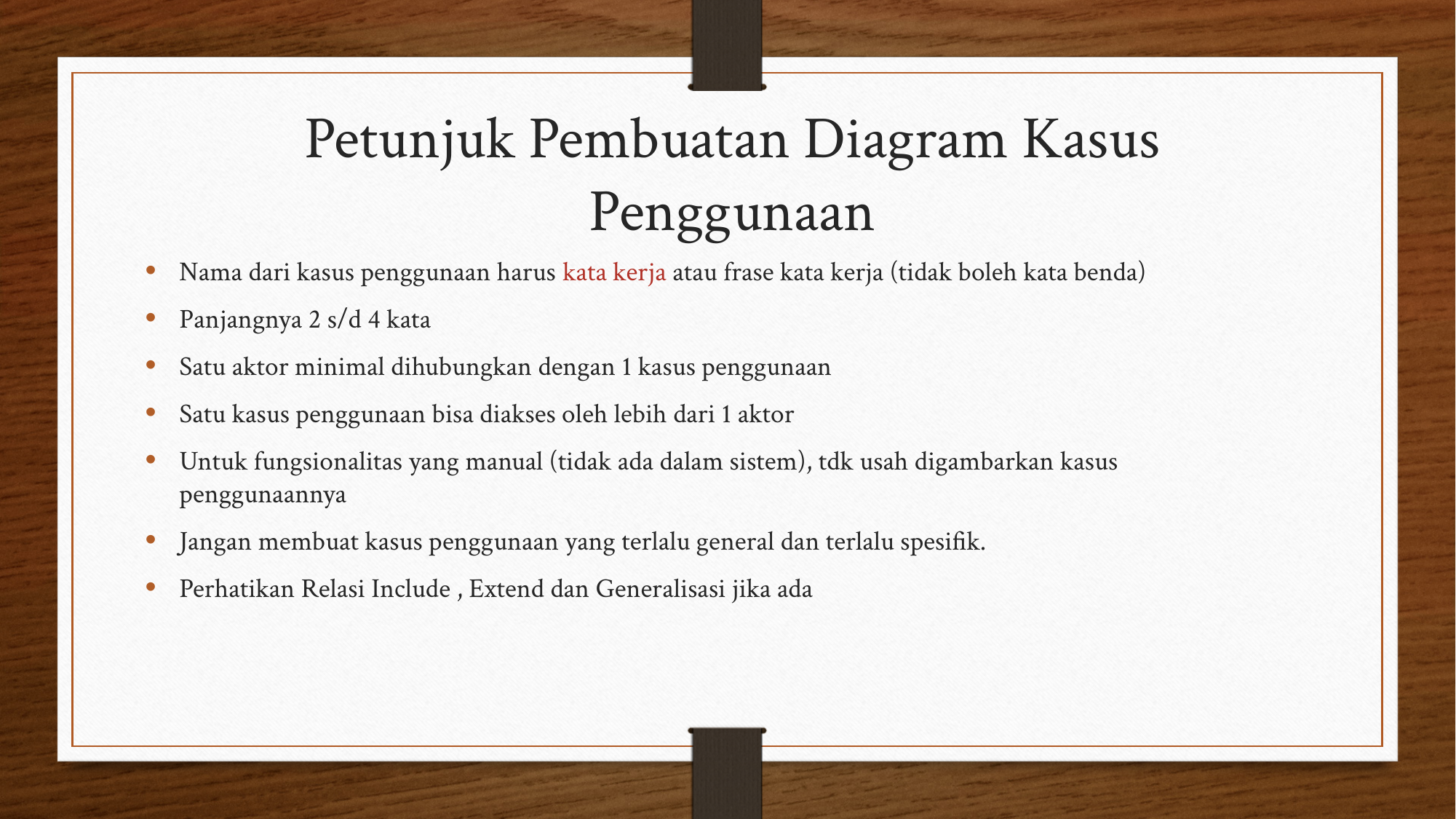

Petunjuk Pembuatan Diagram Kasus Penggunaan
Nama dari kasus penggunaan harus kata kerja atau frase kata kerja (tidak boleh kata benda)
Panjangnya 2 s/d 4 kata
Satu aktor minimal dihubungkan dengan 1 kasus penggunaan
Satu kasus penggunaan bisa diakses oleh lebih dari 1 aktor
Untuk fungsionalitas yang manual (tidak ada dalam sistem), tdk usah digambarkan kasus penggunaannya
Jangan membuat kasus penggunaan yang terlalu general dan terlalu spesifik.
Perhatikan Relasi Include , Extend dan Generalisasi jika ada